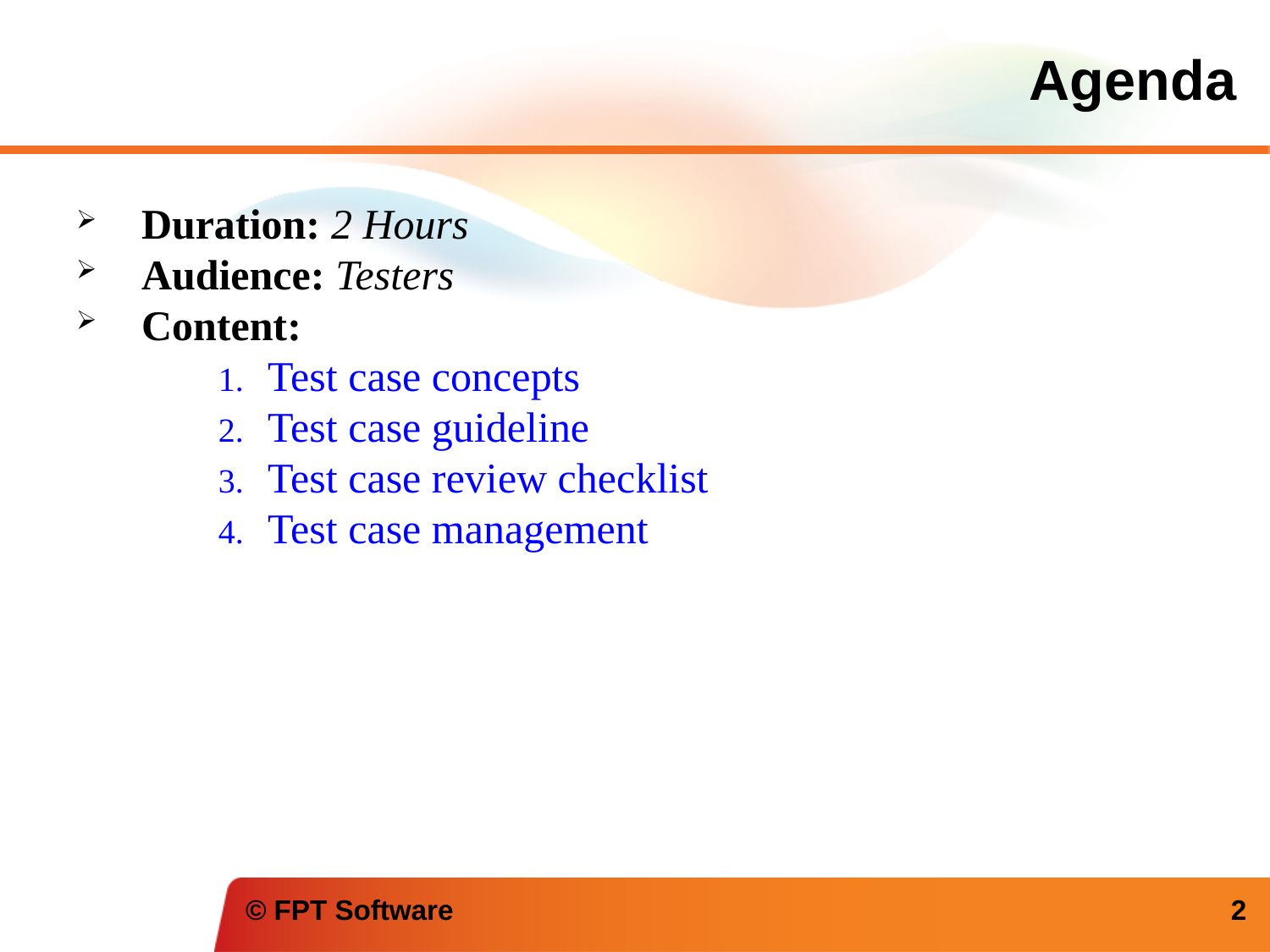

Agenda
Duration: 2 Hours
Audience: Testers
Content:
Test case concepts
Test case guideline
Test case review checklist
Test case management